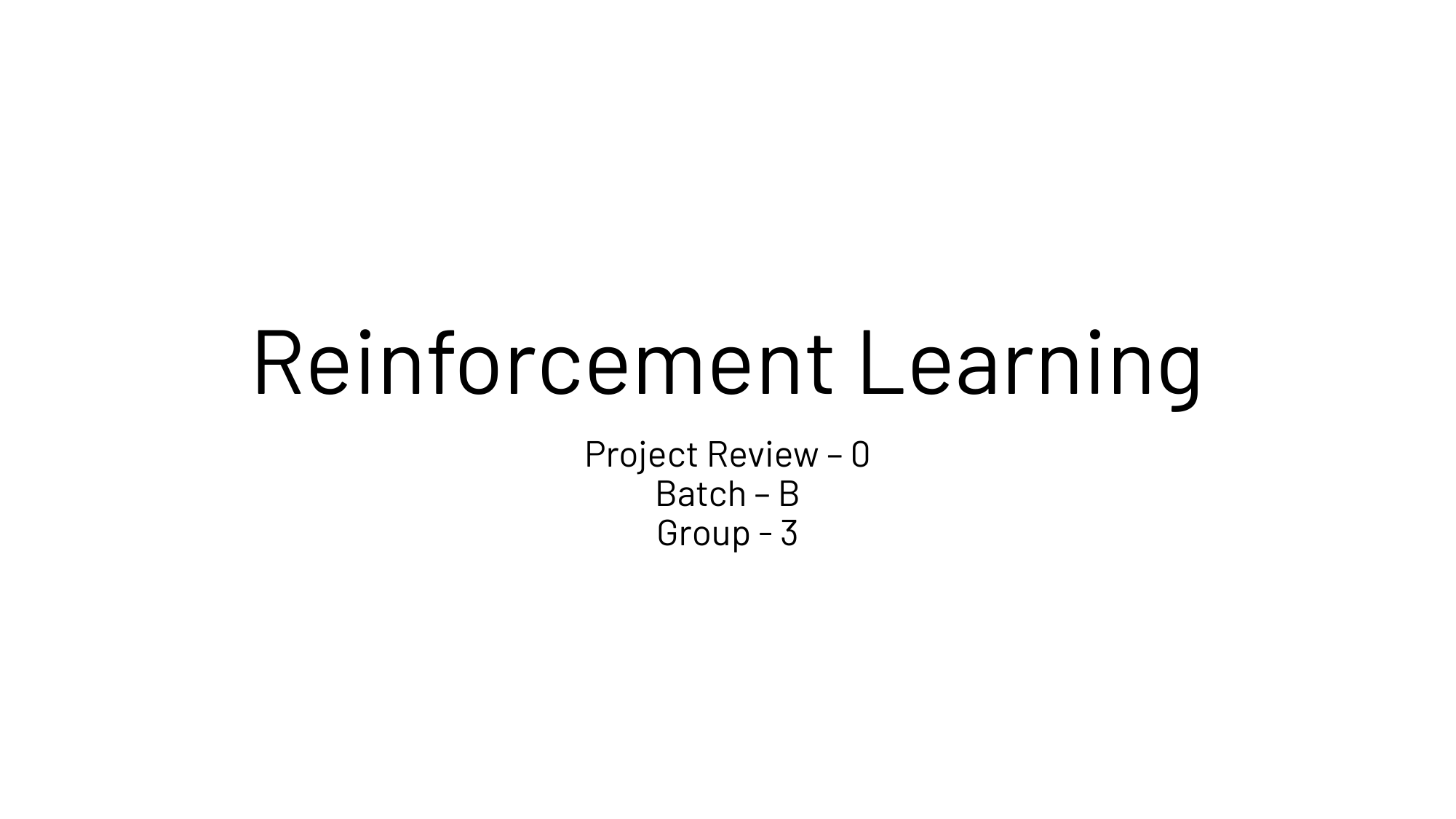

# Reinforcement Learning
Project Review – 0
Batch – B
Group - 3